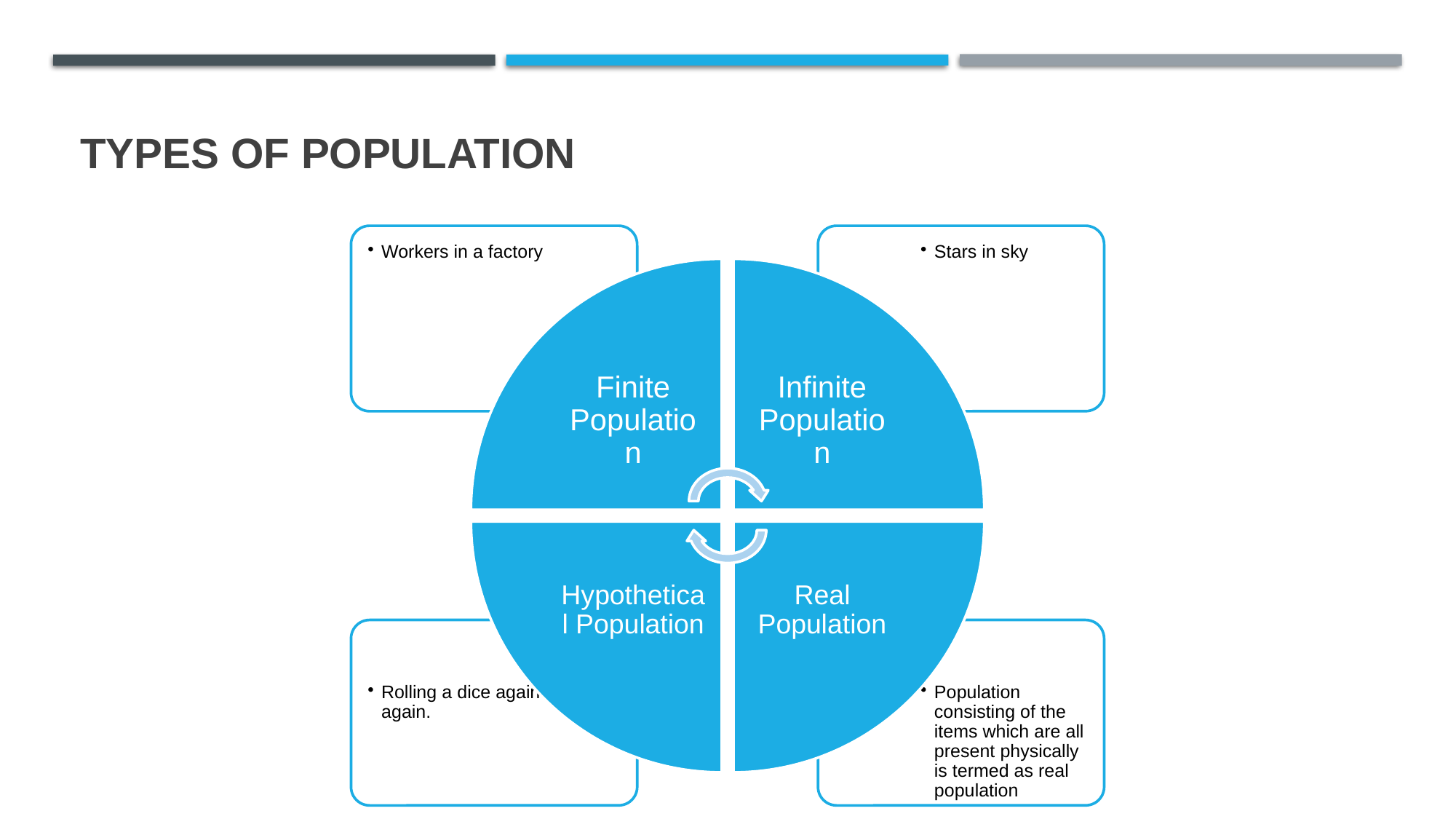

# Types of Population
Population consisting of the items which are all present physically is termed as real population
Rolling a dice again and again.
Stars in sky
Workers in a factory
Finite Population
Infinite Population
Real Population
Hypothetical Population